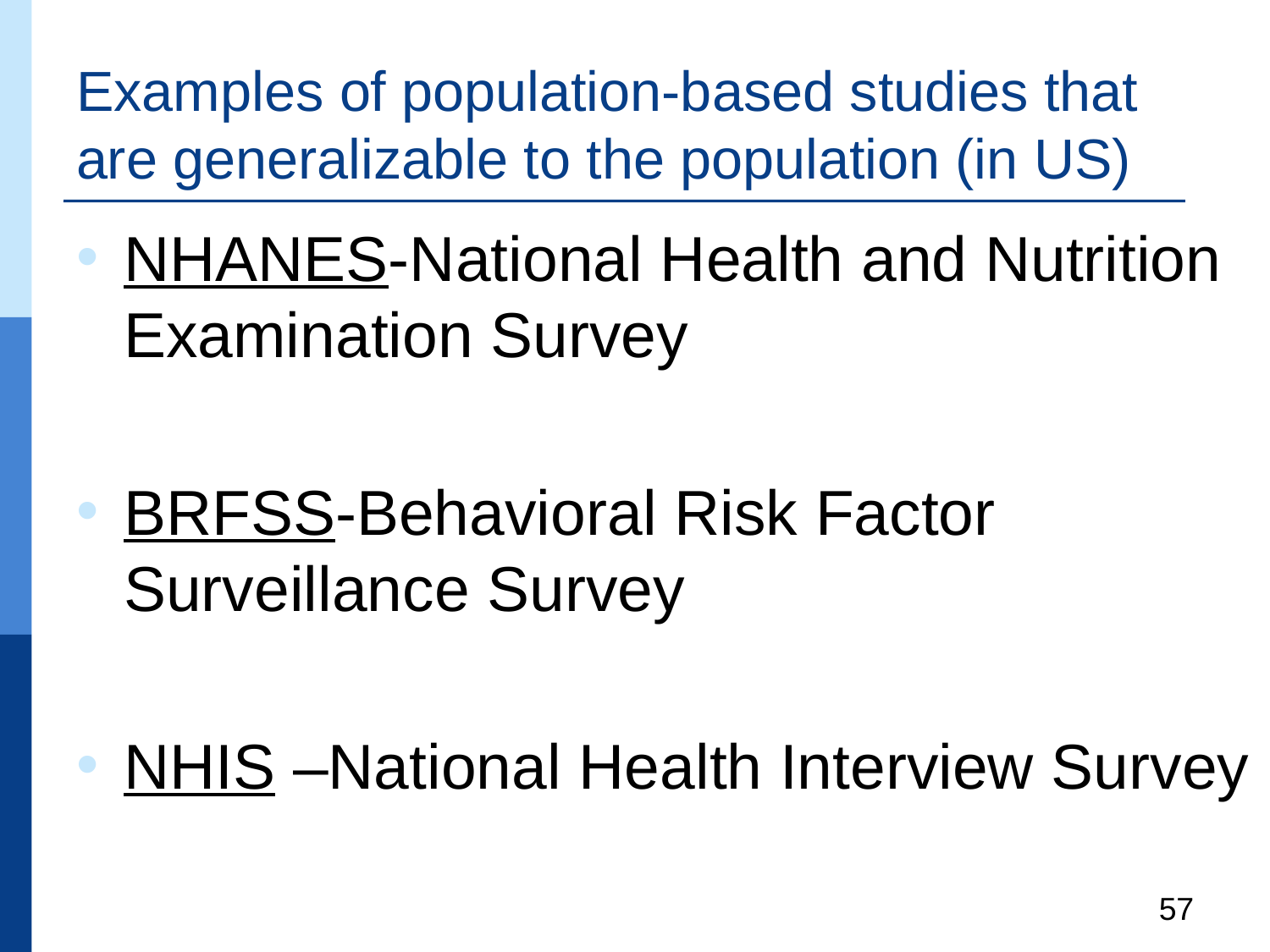

# Examples of population-based studies that are generalizable to the population (in US)

NHANES-National Health and Nutrition Examination Survey

BRFSS-Behavioral Risk Factor Surveillance Survey

NHIS –National Health Interview Survey
57